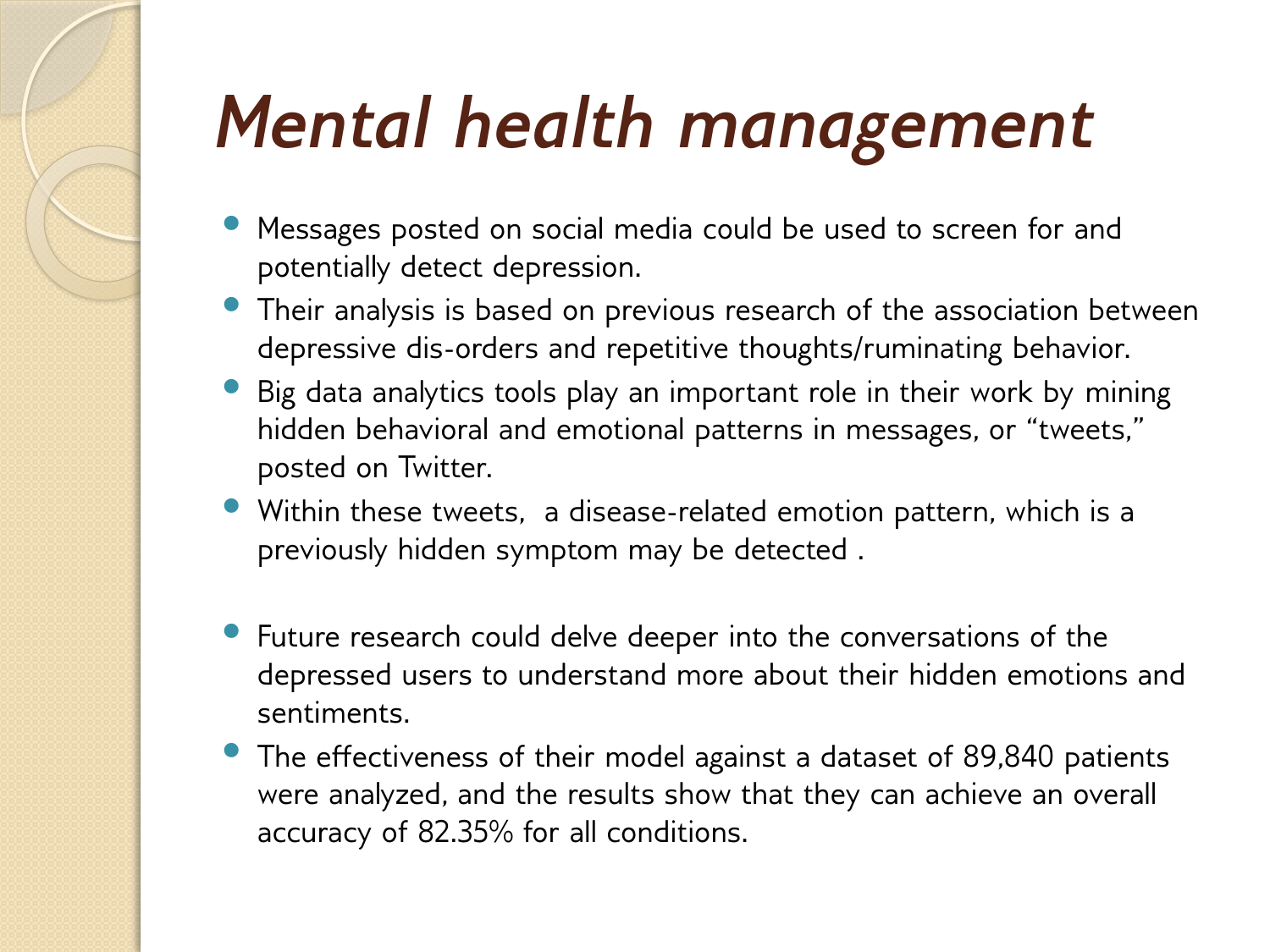

# Mental health management
Messages posted on social media could be used to screen for and potentially detect depression.
Their analysis is based on previous research of the association between depressive dis-orders and repetitive thoughts/ruminating behavior.
Big data analytics tools play an important role in their work by ­mining hidden behavioral and emotional patterns in messages, or “tweets,” posted on Twitter.
Within these tweets,  a disease-related emotion pattern, which is a previously hidden symptom may be detected .

Future research could delve deeper into the conversations of the depressed users to understand more about their hidden emotions and sentiments.
The effectiveness of their model against a dataset of 89,840 patients were analyzed, and the results show that they can achieve an overall accuracy of 82.35% for all conditions.